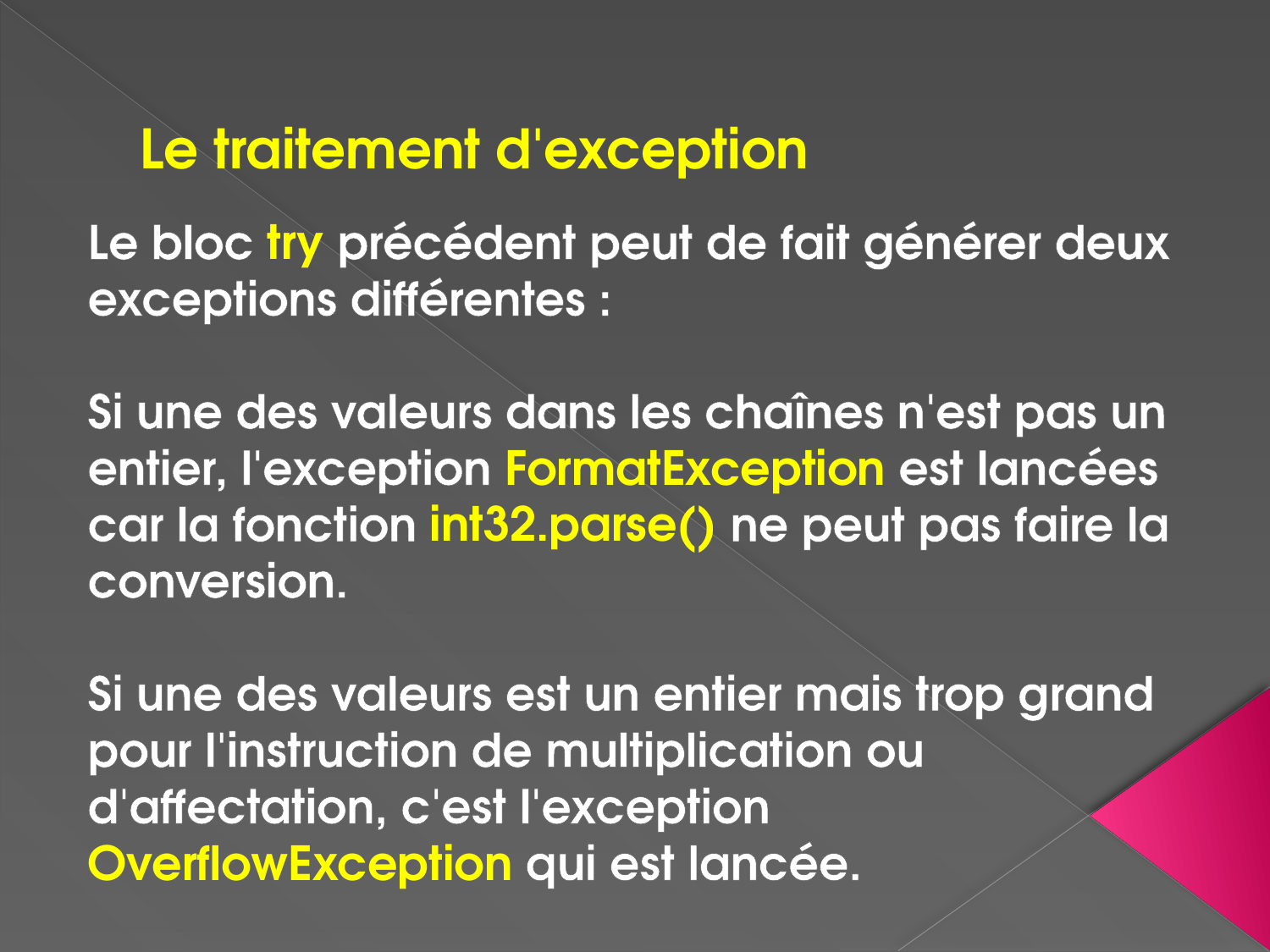

# Le traitement d'exception
Le bloc try précédent peut de fait générer deux exceptions différentes :

Si une des valeurs dans les chaînes n'est pas un entier, l'exception FormatException est lancées car la fonction int32.parse() ne peut pas faire la conversion.

Si une des valeurs est un entier mais trop grand pour l'instruction de multiplication ou d'affectation, c'est l'exception OverflowException qui est lancée.